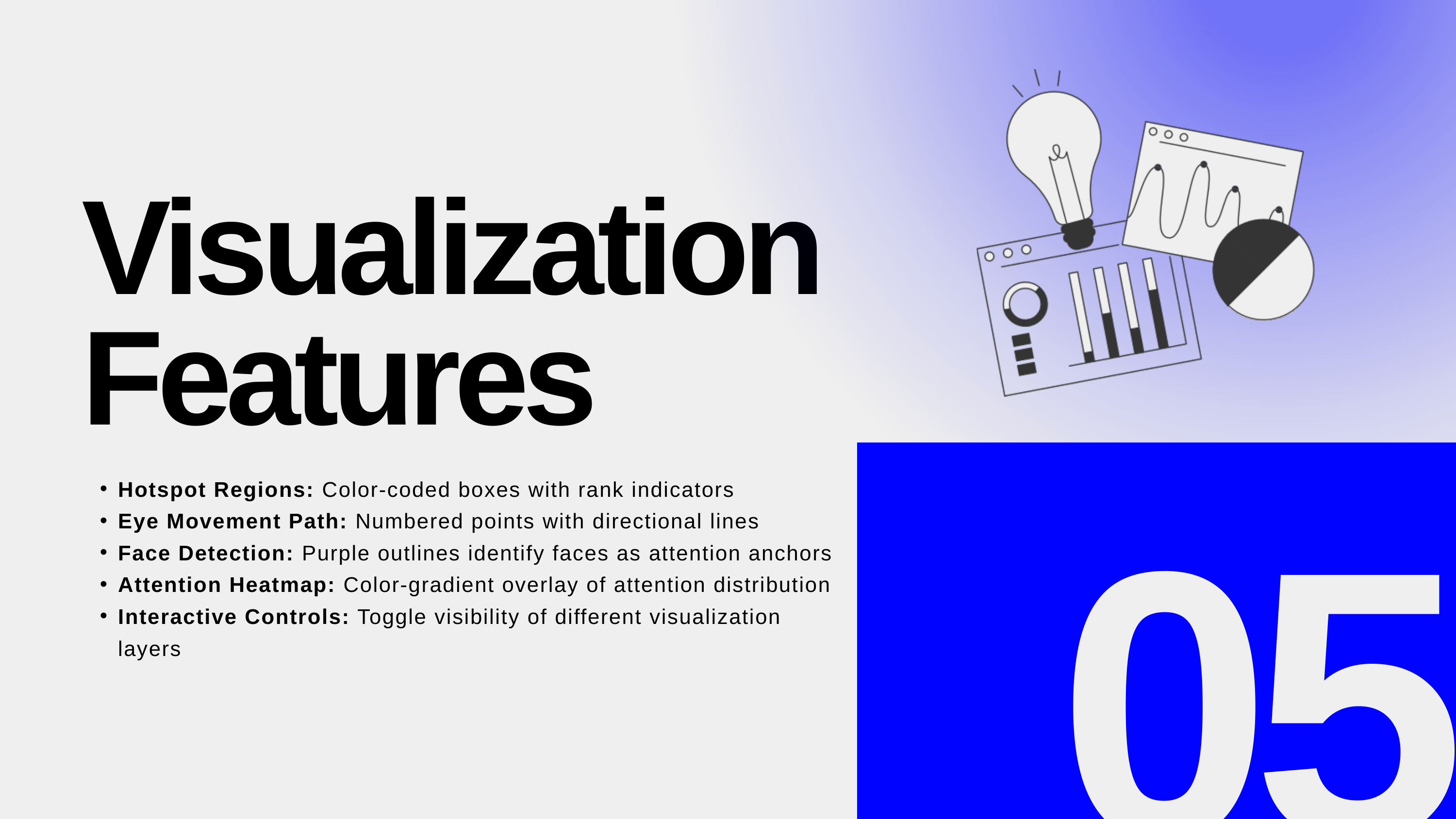

Visualization Features

Hotspot Regions: Color-coded boxes with rank indicators
Eye Movement Path: Numbered points with directional lines
Face Detection: Purple outlines identify faces as attention anchors
Attention Heatmap: Color-gradient overlay of attention distribution
Interactive Controls: Toggle visibility of different visualization layers

05